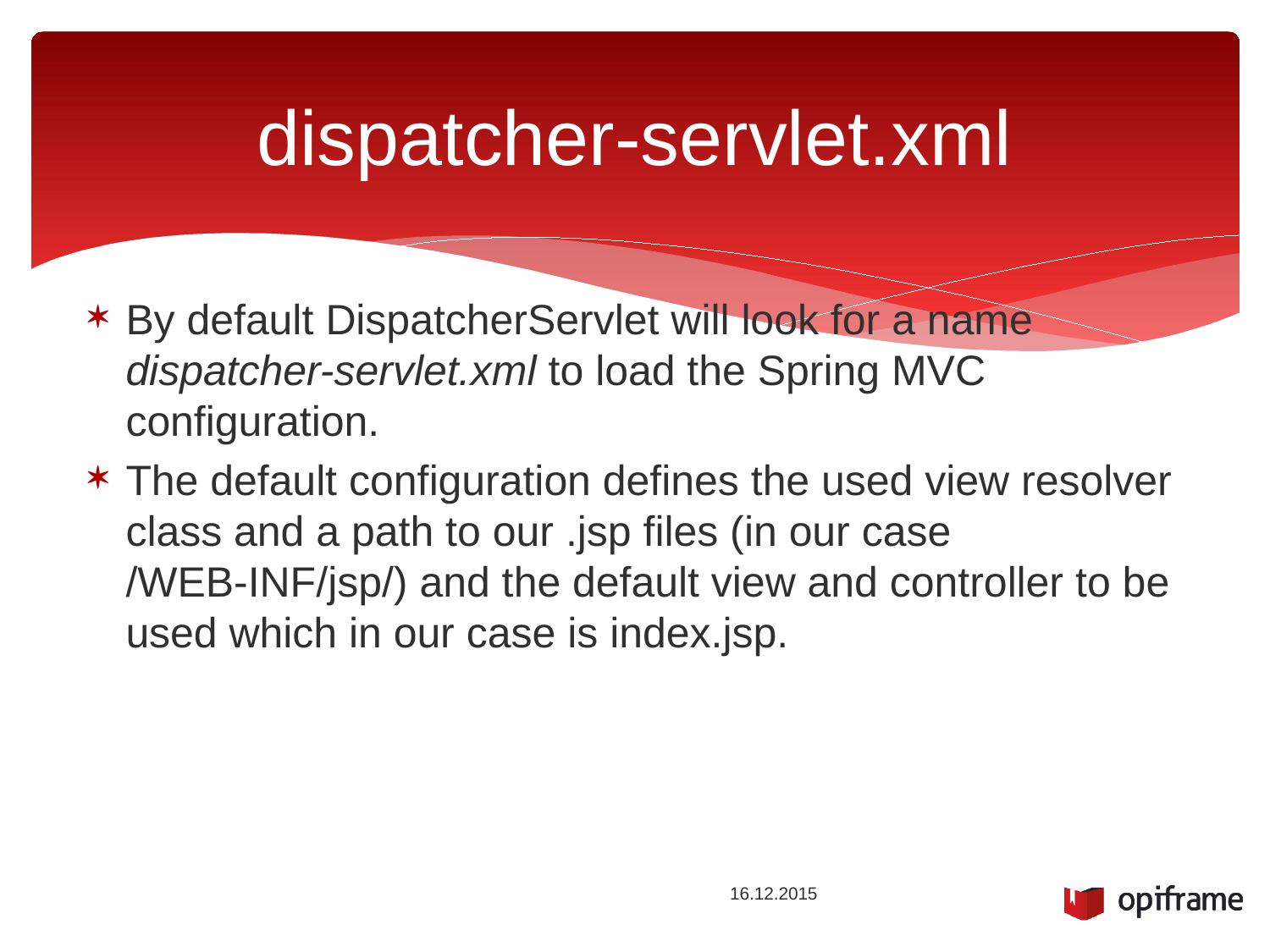

# dispatcher-servlet.xml
By default DispatcherServlet will look for a name dispatcher-servlet.xml to load the Spring MVC configuration.
The default configuration defines the used view resolver class and a path to our .jsp files (in our case /WEB-INF/jsp/) and the default view and controller to be used which in our case is index.jsp.

16.12.2015